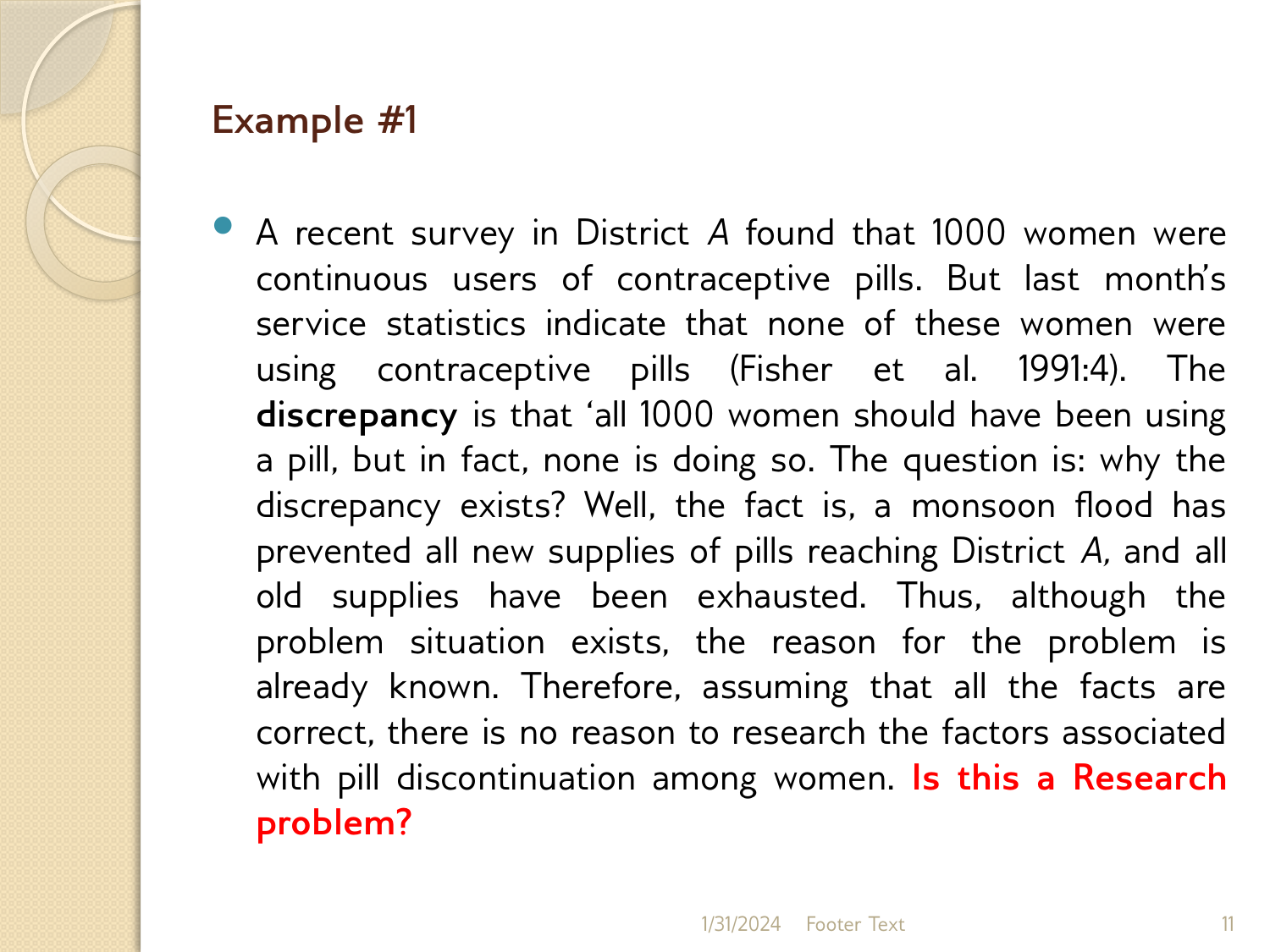

# Example #1
A recent survey in District A found that 1000 women were continuous users of contraceptive pills. But last month’s service statistics indicate that none of these women were using contraceptive pills (Fisher et al. 1991:4). The discrepancy is that ‘all 1000 women should have been using a pill, but in fact, none is doing so. The question is: why the discrepancy exists? Well, the fact is, a monsoon flood has prevented all new supplies of pills reaching District A, and all old supplies have been exhausted. Thus, although the problem situation exists, the reason for the problem is already known. Therefore, assuming that all the facts are correct, there is no reason to research the factors associated with pill discontinuation among women. Is this a Research problem?

1/31/2024
Footer Text
11